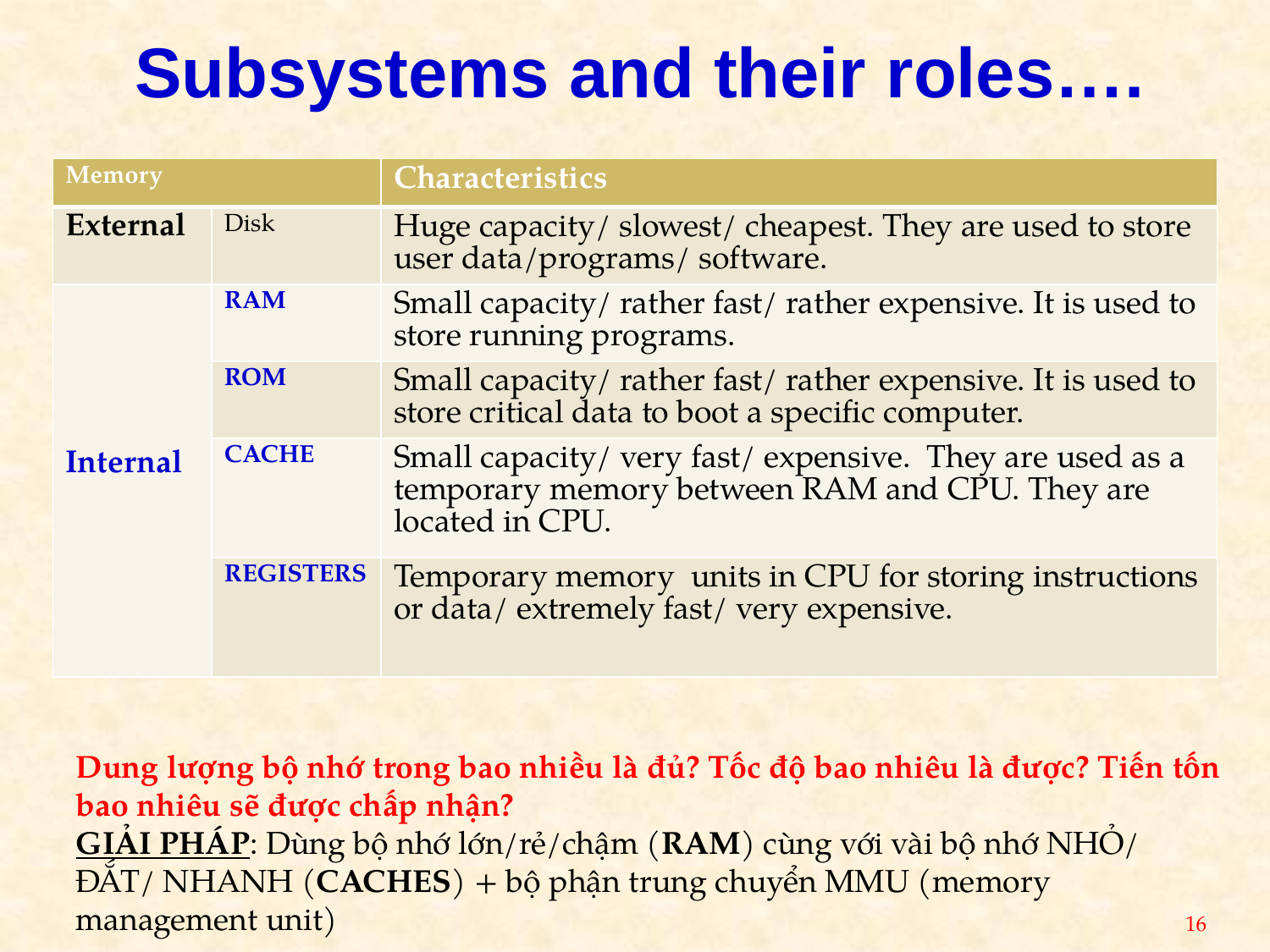

Subsystems and their roles….
| Memory |  | Characteristics |
| --- | --- | --- |
| External | Disk | Huge capacity/ slowest/ cheapest. They are used to store user data/programs/ software. |
| Internal | RAM | Small capacity/ rather fast/ rather expensive. It is used to store running programs. |
|  | ROM | Small capacity/ rather fast/ rather expensive. It is used to store critical data to boot a specific computer. |
|  | CACHE | Small capacity/ very fast/ expensive. They are used as a temporary memory between RAM and CPU. They are located in CPU. |
|  | REGISTERS | Temporary memory units in CPU for storing instructions or data/ extremely fast/ very expensive. |
Dung lượng bộ nhớ trong bao nhiều là đủ? Tốc độ bao nhiêu là được? Tiến tốn bao nhiêu sẽ được chấp nhận?
GIẢI PHÁP: Dùng bộ nhớ lớn/rẻ/chậm (RAM) cùng với vài bộ nhớ NHỎ/ ĐẮT/ NHANH (CACHES) + bộ phận trung chuyển MMU (memory management unit)
16